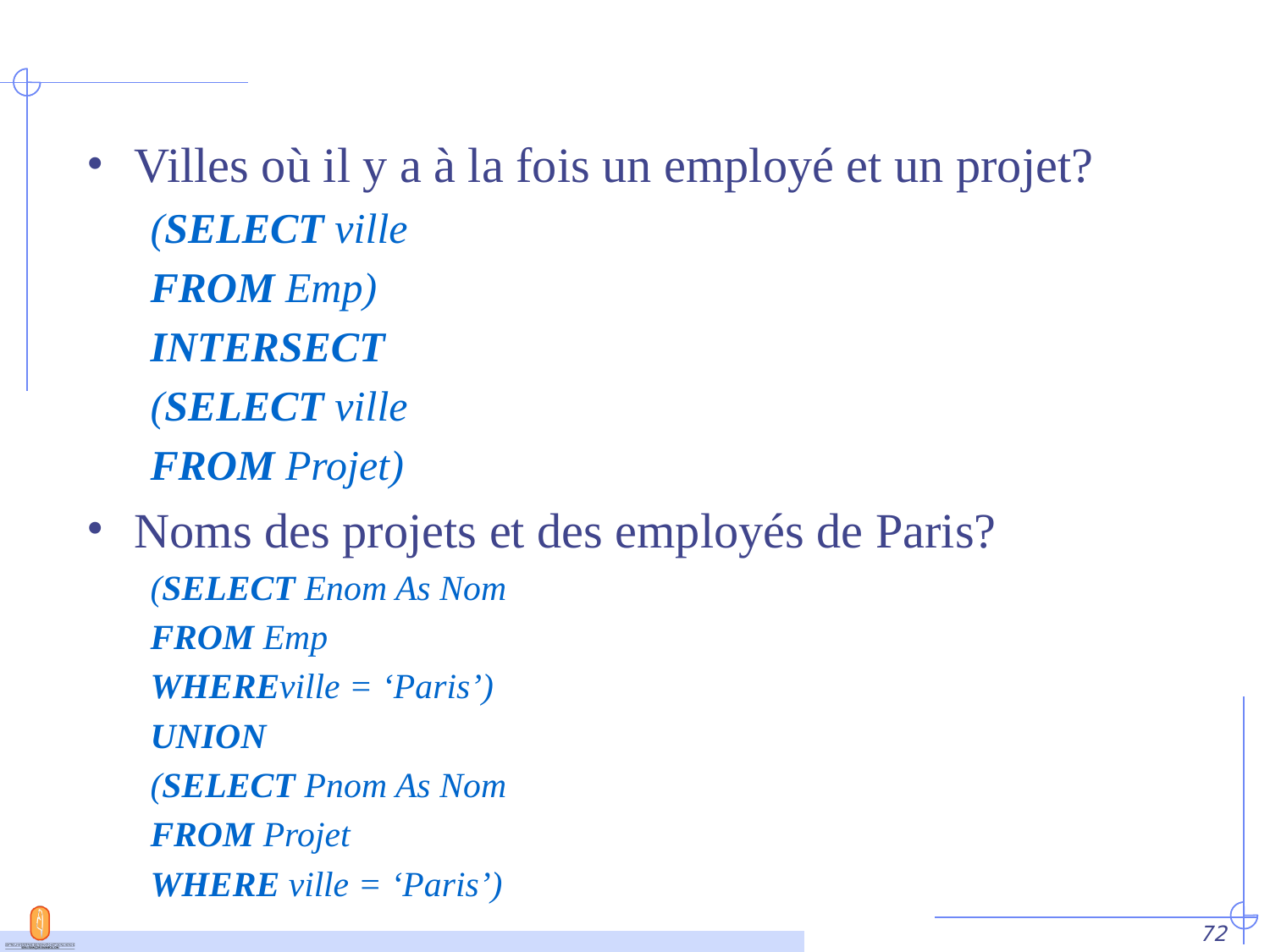

#
Villes où il y a à la fois un employé et un projet?
(SELECT ville
FROM Emp)
INTERSECT
(SELECT ville
FROM Projet)
Noms des projets et des employés de Paris?
(SELECT Enom As Nom
FROM Emp
WHEREville = ‘Paris’)
UNION
(SELECT Pnom As Nom
FROM Projet
WHERE ville = ‘Paris’)
72